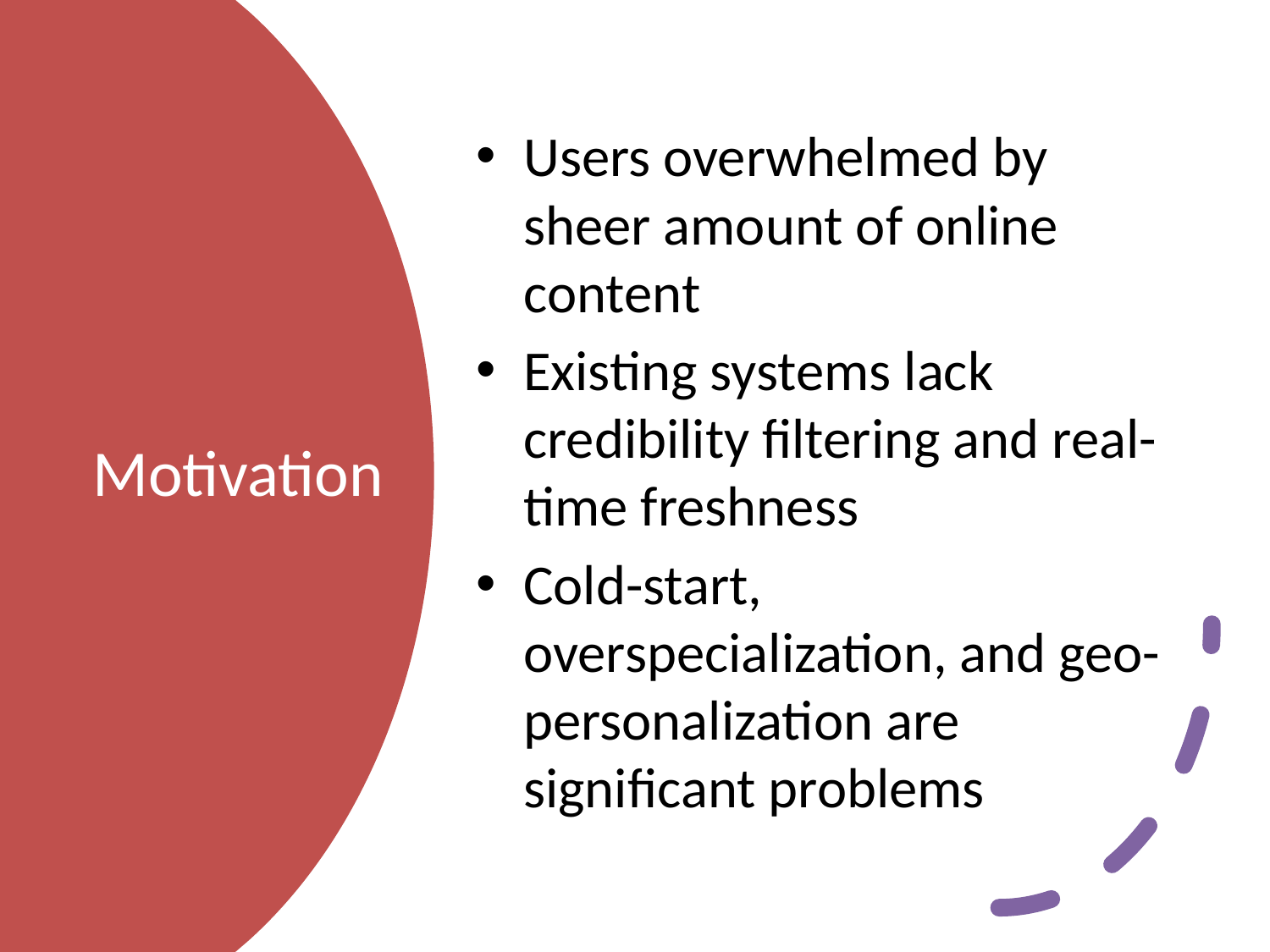

Users overwhelmed by sheer amount of online content
Existing systems lack credibility filtering and real-time freshness
Cold-start, overspecialization, and geo-personalization are significant problems
# Motivation